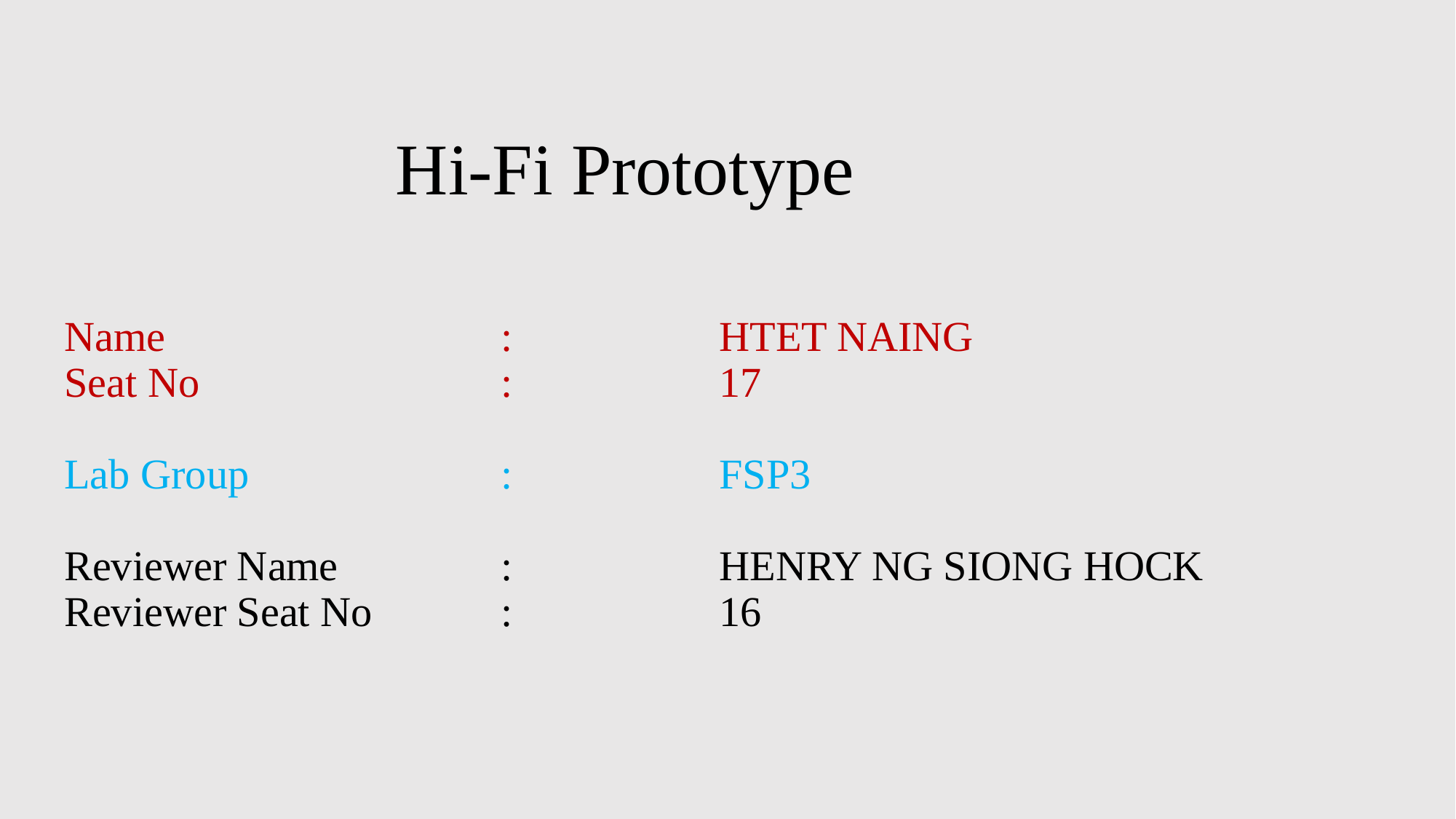

Hi-Fi Prototype
# Name 			:	 	HTET NAING Seat No   			:		17 Lab Group 			:		FSP3 Reviewer Name		:		HENRY NG SIONG HOCK Reviewer Seat No		:		16